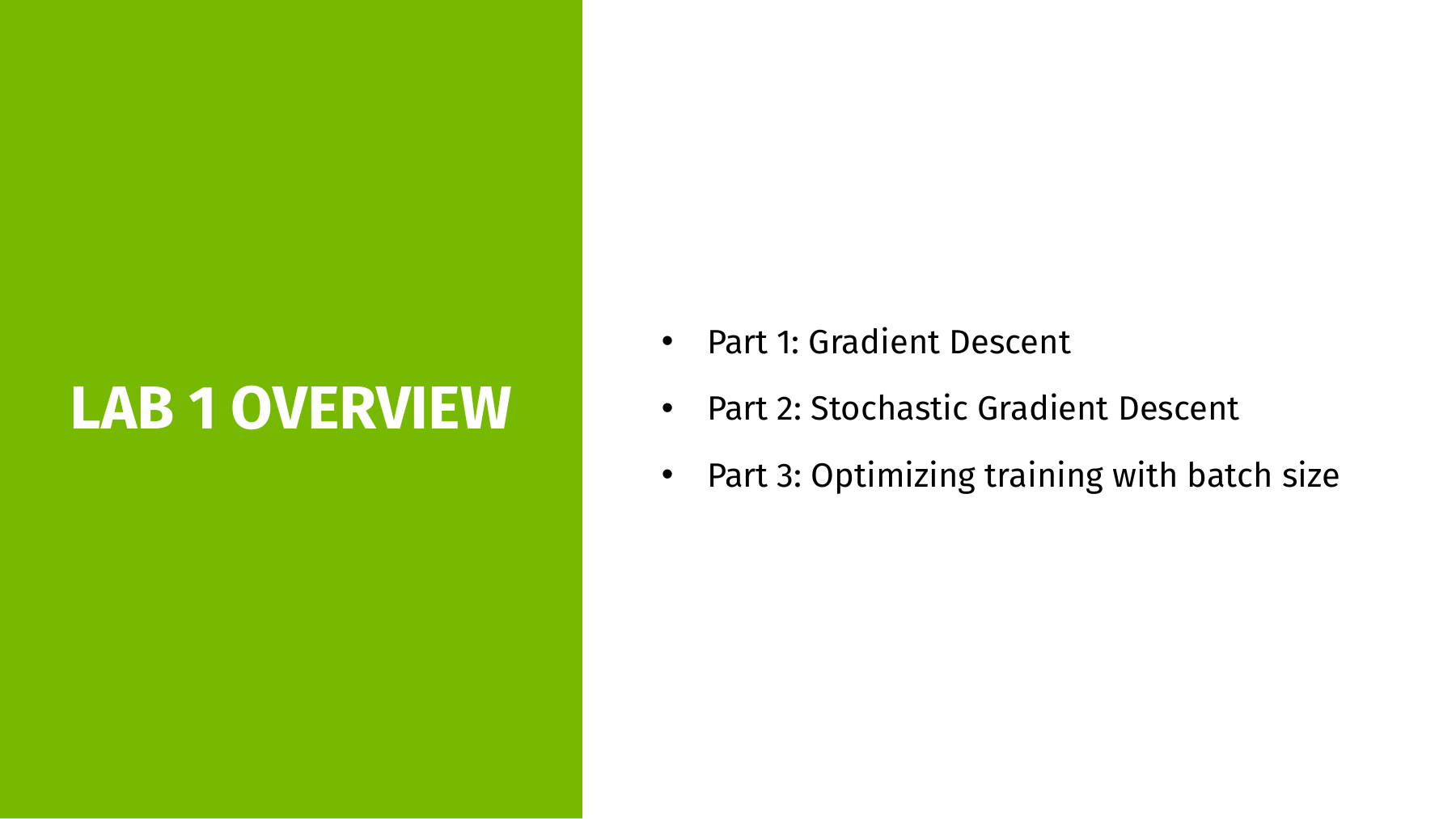

Part 1: Gradient Descent
Part 2: Stochastic Gradient Descent
Part 3: Optimizing training with batch size
Lab 1 overview